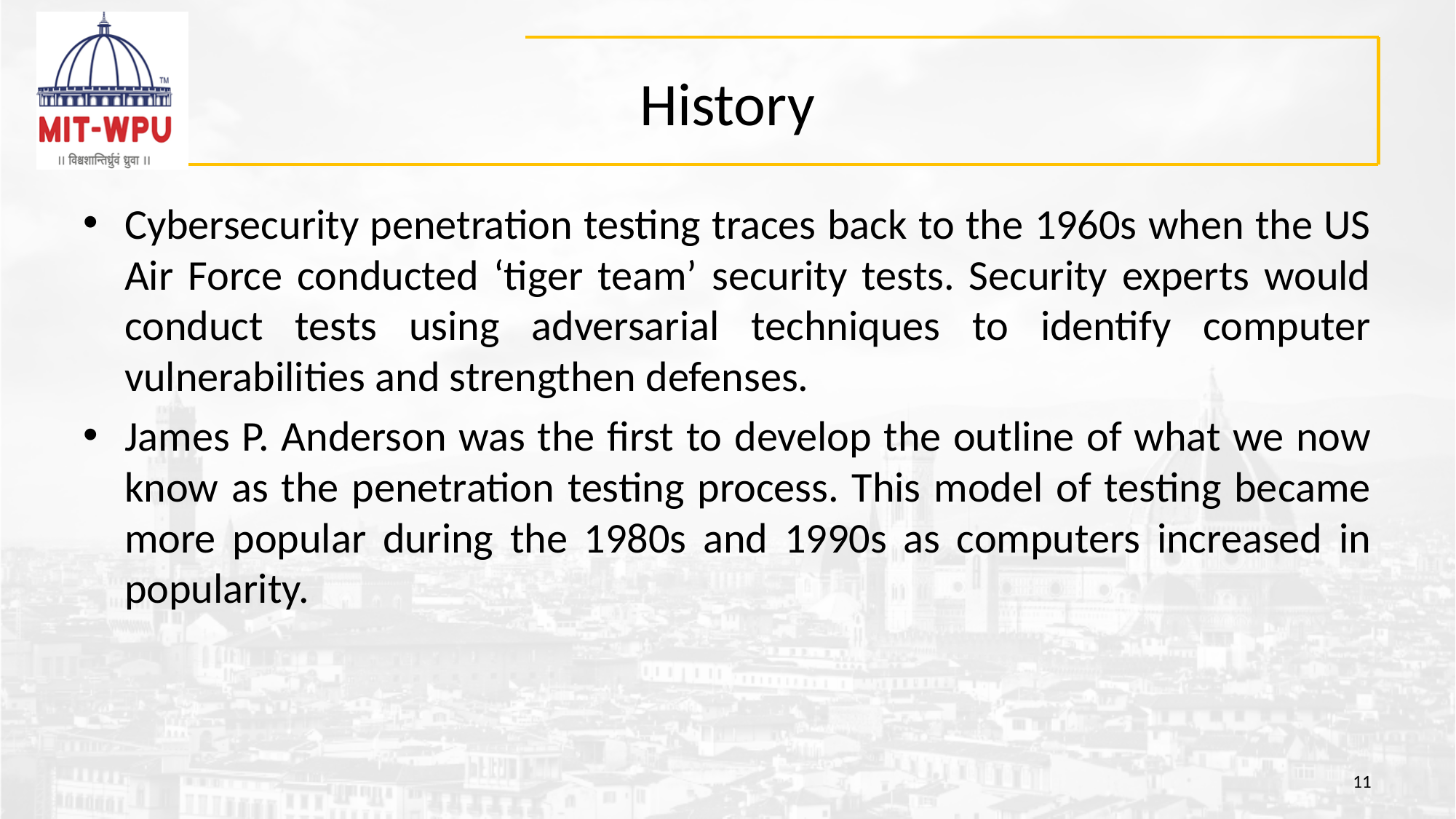

# History
Cybersecurity penetration testing traces back to the 1960s when the US Air Force conducted ‘tiger team’ security tests. Security experts would conduct tests using adversarial techniques to identify computer vulnerabilities and strengthen defenses.
James P. Anderson was the first to develop the outline of what we now know as the penetration testing process. This model of testing became more popular during the 1980s and 1990s as computers increased in popularity.

11